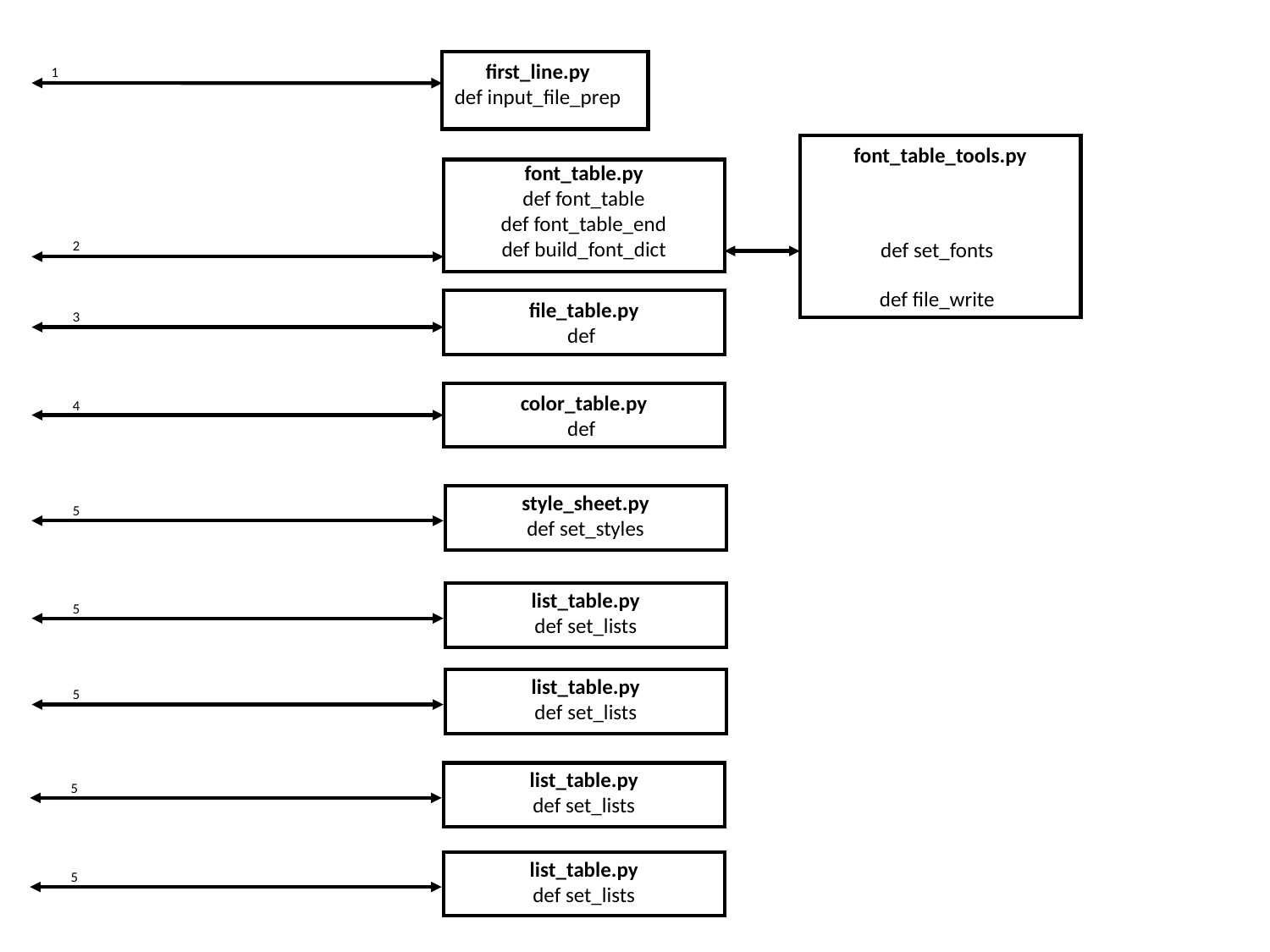

first_line.py
def input_file_prep
1

font_table_tools.py
font_table.py
def font_table
def font_table_end
def build_font_dict

2
def set_fonts
def file_write
file_table.py
def

3

color_table.py
def
4
style_sheet.py
def set_styles

5
list_table.py
def set_lists

5
list_table.py
def set_lists

5
list_table.py
def set_lists

5
list_table.py
def set_lists

5